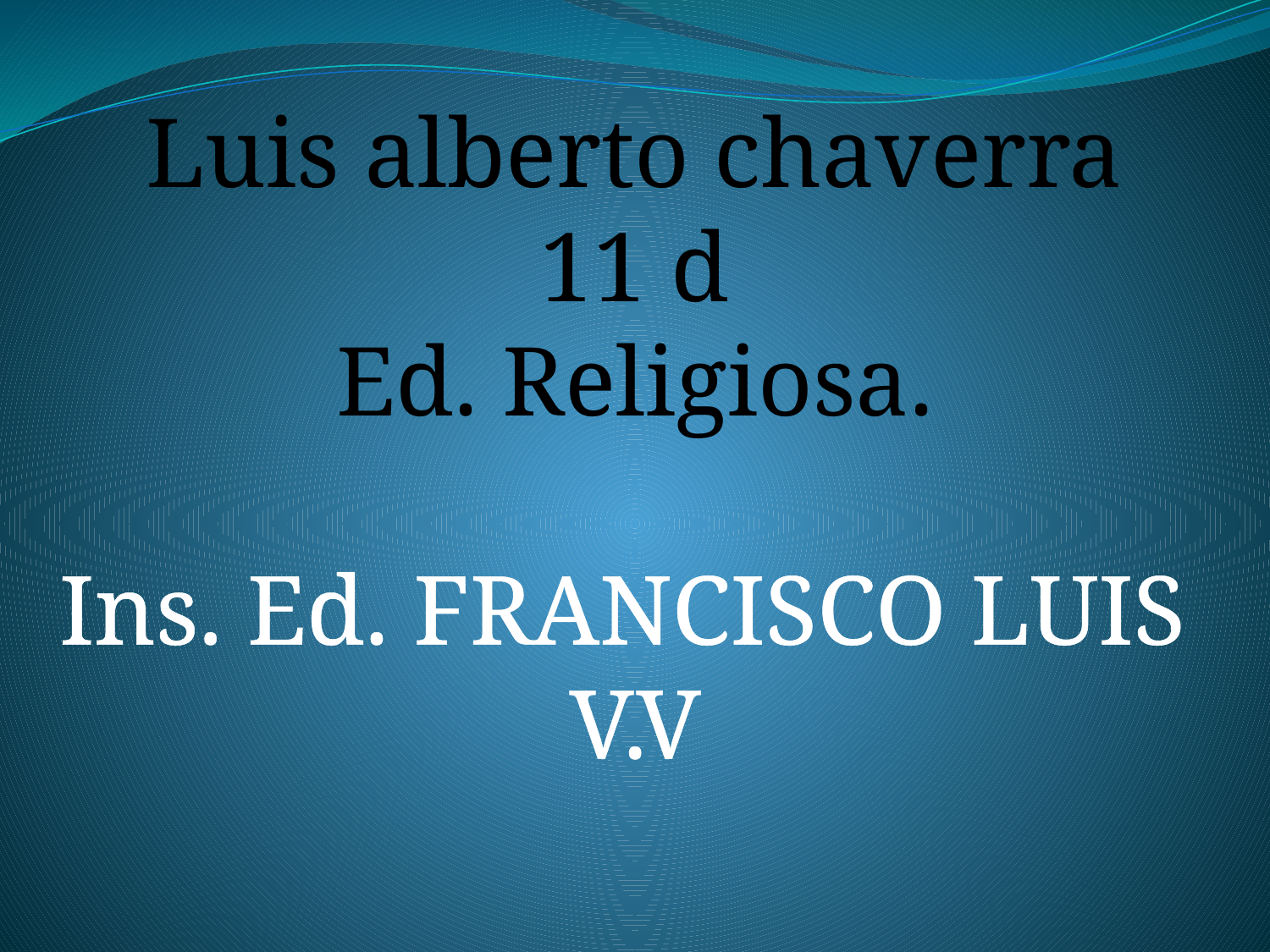

Luis alberto chaverra
11 d
Ed. Religiosa.

Ins. Ed. FRANCISCO LUIS
V.V
#